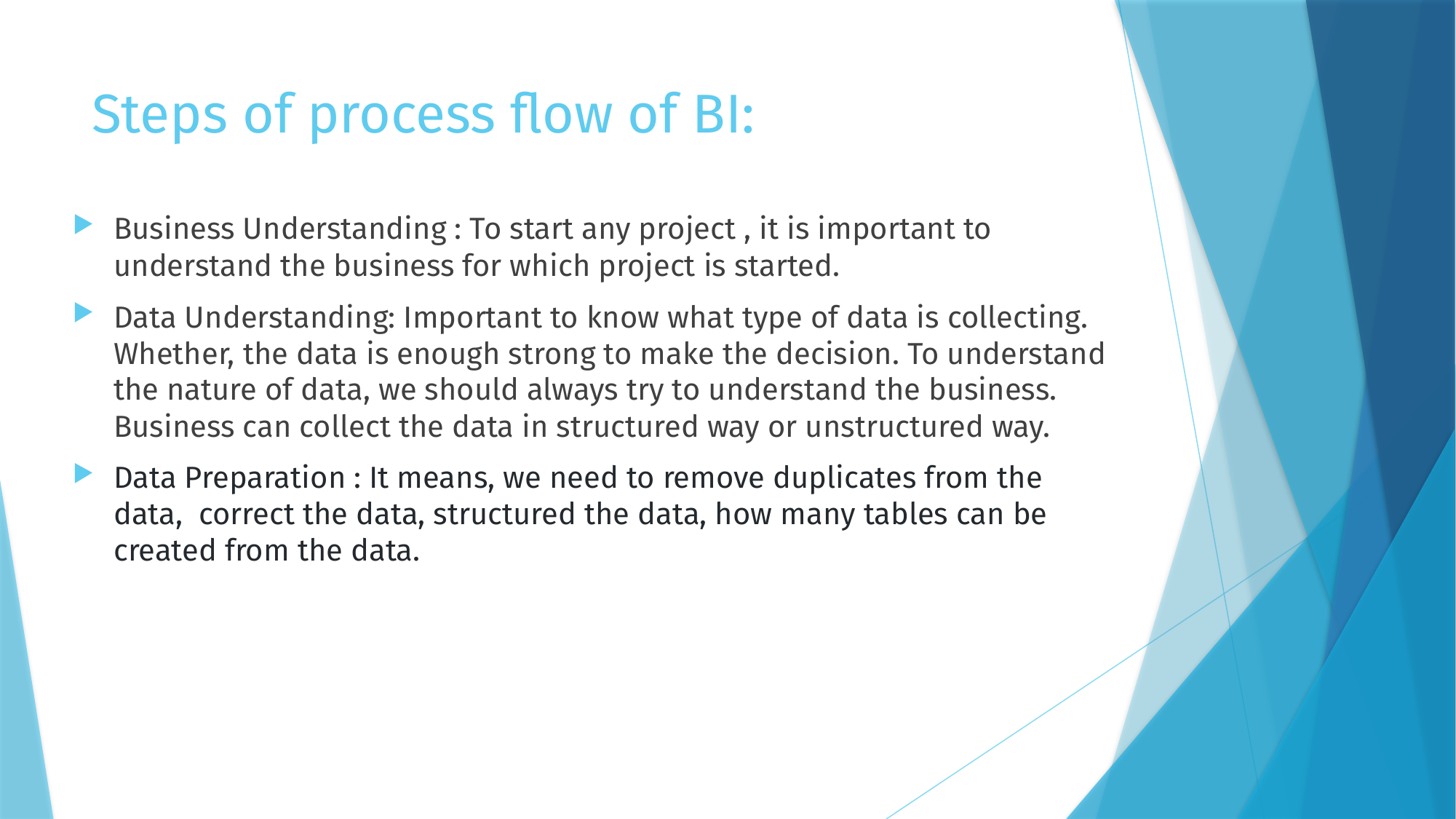

# Steps of process flow of BI:
Business Understanding : To start any project , it is important to understand the business for which project is started.
Data Understanding: Important to know what type of data is collecting. Whether, the data is enough strong to make the decision. To understand the nature of data, we should always try to understand the business. Business can collect the data in structured way or unstructured way.
Data Preparation : It means, we need to remove duplicates from the data,  correct the data, structured the data, how many tables can be created from the data.